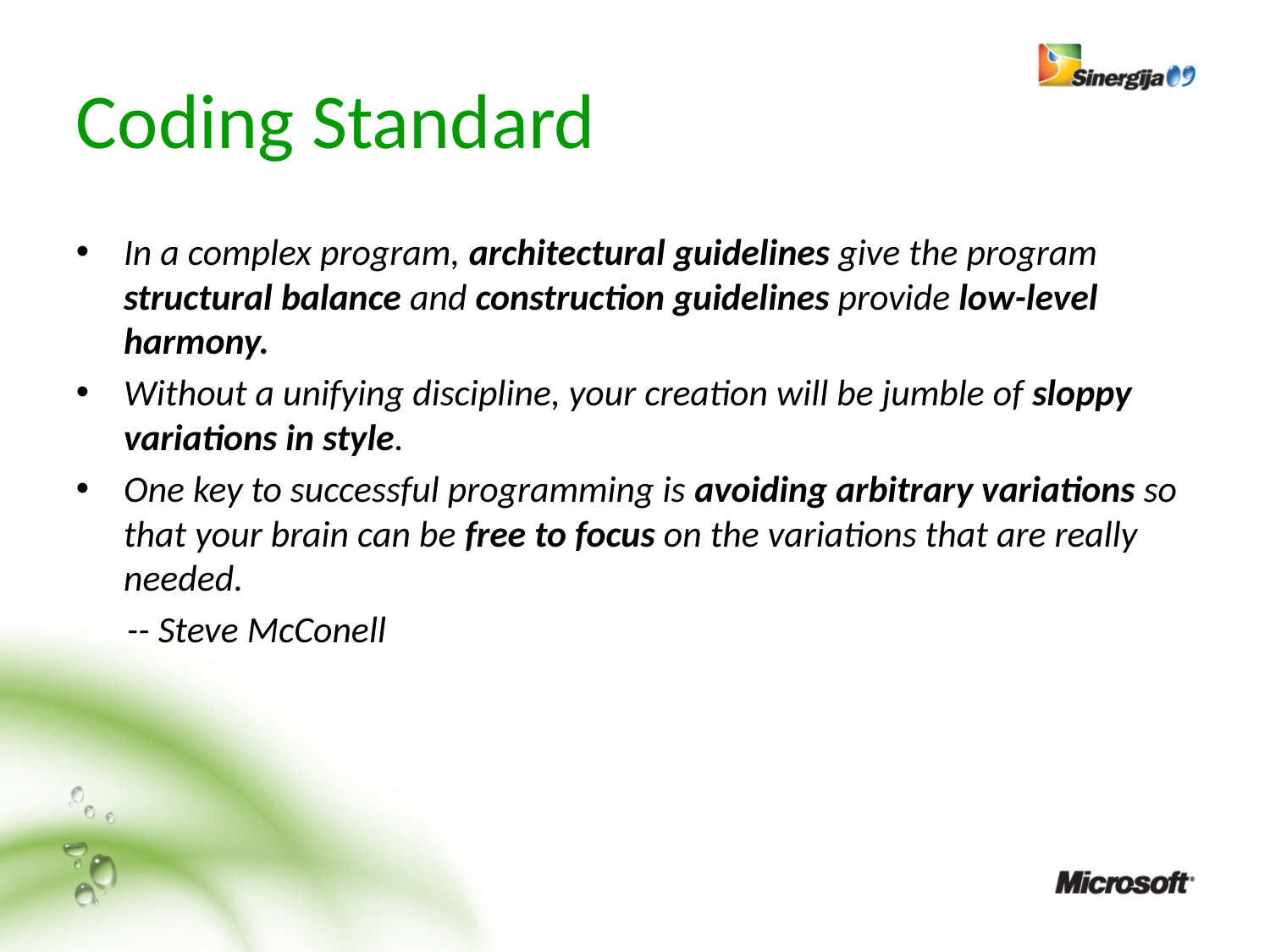

# Coding Standard
In a complex program, architectural guidelines give the program structural balance and construction guidelines provide low-level harmony.
Without a unifying discipline, your creation will be jumble of sloppy variations in style.
One key to successful programming is avoiding arbitrary variations so that your brain can be free to focus on the variations that are really needed.
      -- Steve McConell